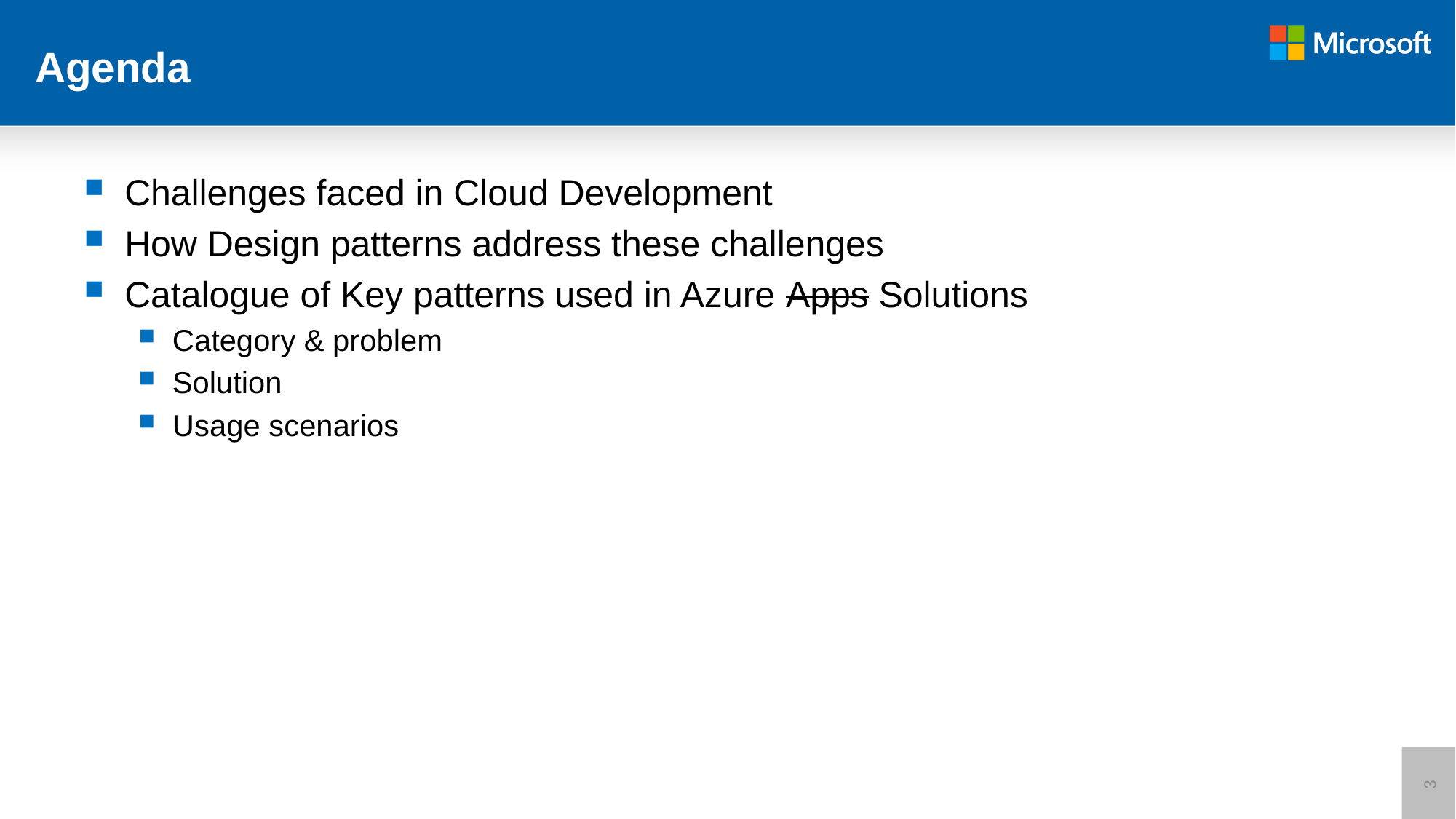

# Agenda
Challenges faced in Cloud Development
How Design patterns address these challenges
Catalogue of Key patterns used in Azure Apps Solutions
Category & problem
Solution
Usage scenarios